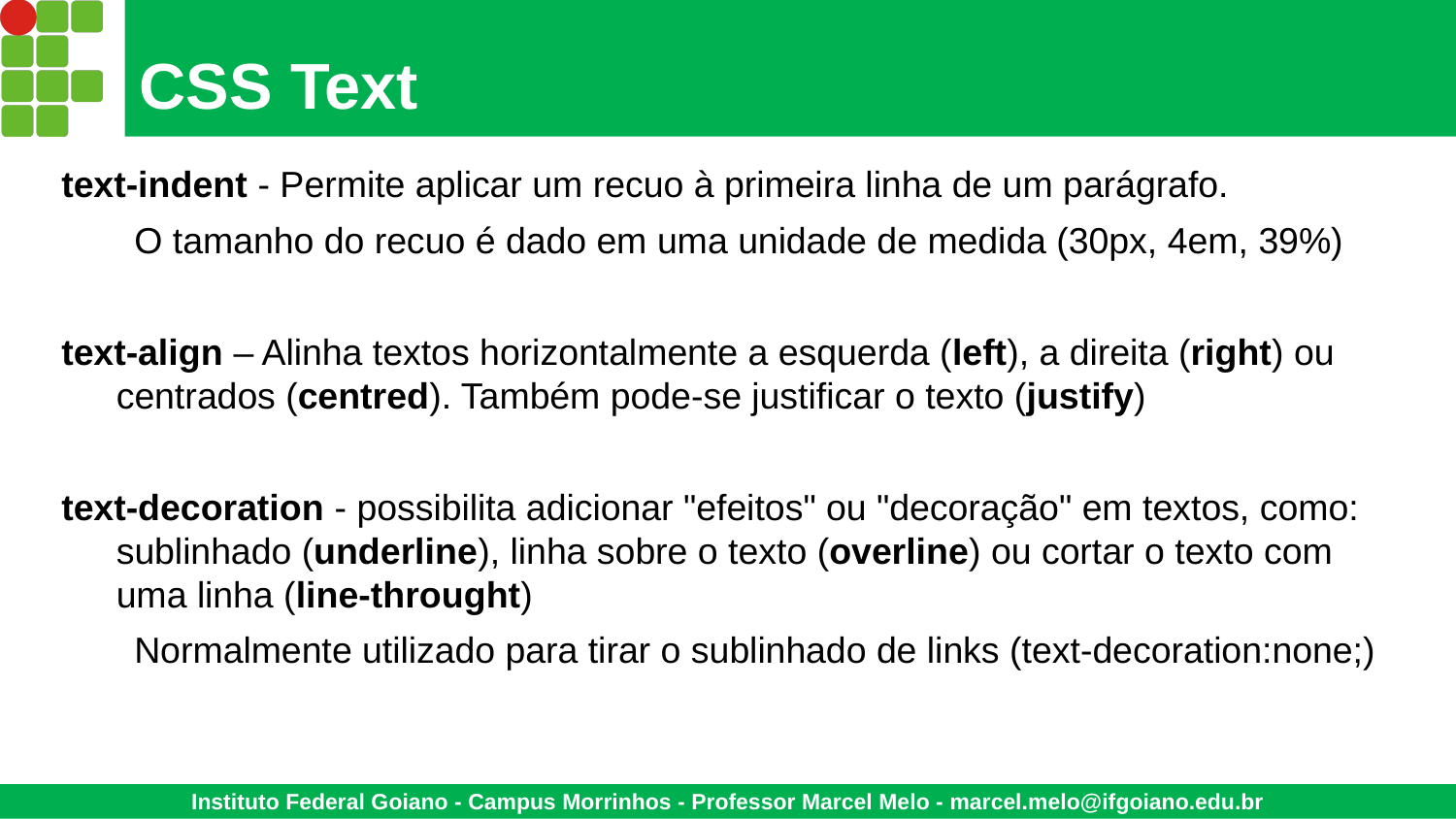

# CSS Text
text-indent - Permite aplicar um recuo à primeira linha de um parágrafo.
O tamanho do recuo é dado em uma unidade de medida (30px, 4em, 39%)

text-align – Alinha textos horizontalmente a esquerda (left), a direita (right) ou centrados (centred). Também pode-se justificar o texto (justify)

text-decoration - possibilita adicionar "efeitos" ou "decoração" em textos, como: sublinhado (underline), linha sobre o texto (overline) ou cortar o texto com uma linha (line-throught)
Normalmente utilizado para tirar o sublinhado de links (text-decoration:none;)